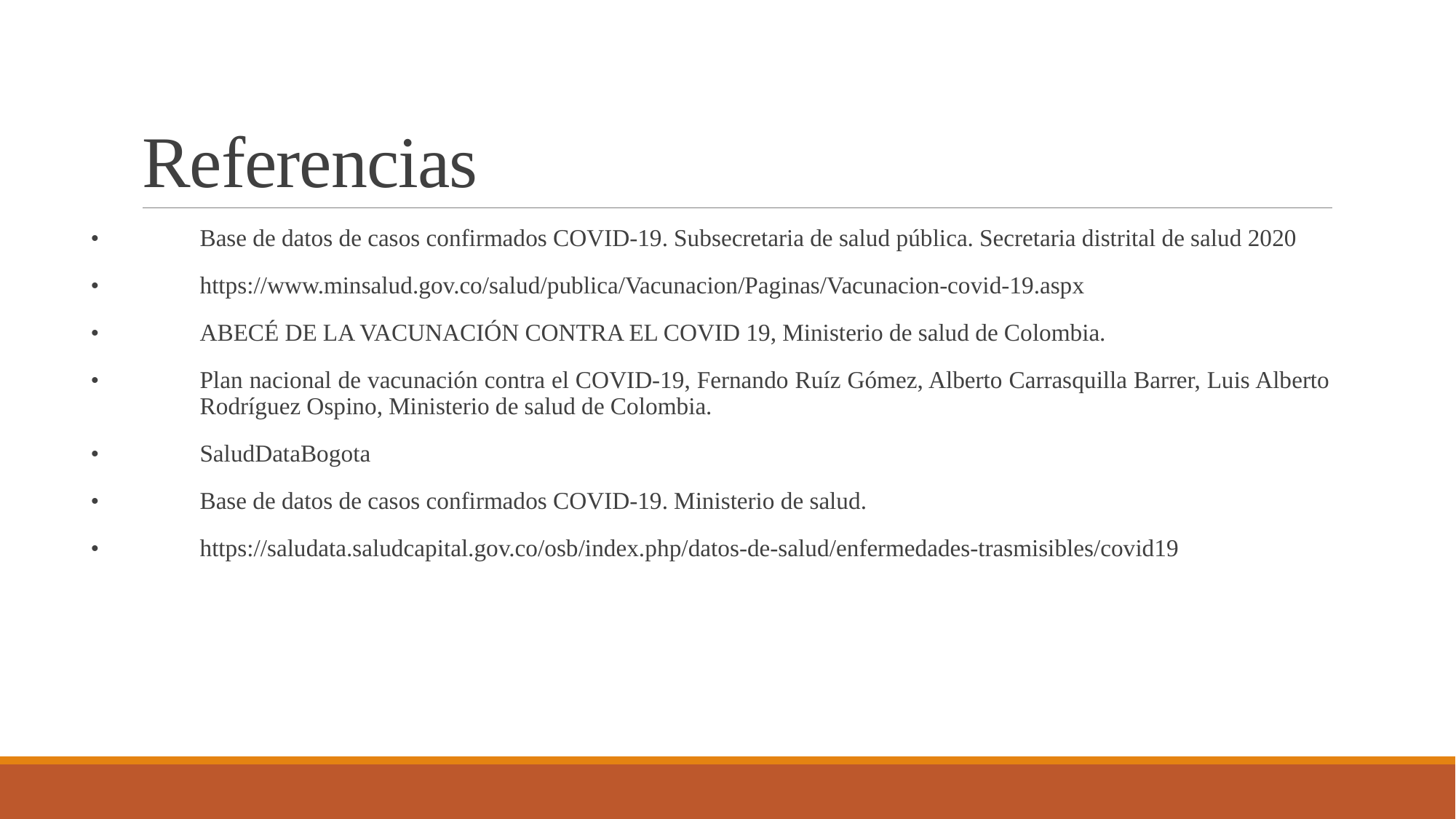

# Referencias
•	Base de datos de casos confirmados COVID-19. Subsecretaria de salud pública. Secretaria distrital de salud 2020
•	https://www.minsalud.gov.co/salud/publica/Vacunacion/Paginas/Vacunacion-covid-19.aspx
•	ABECÉ DE LA VACUNACIÓN CONTRA EL COVID 19, Ministerio de salud de Colombia.
•	Plan nacional de vacunación contra el COVID-19, Fernando Ruíz Gómez, Alberto Carrasquilla Barrer, Luis Alberto 	Rodríguez Ospino, Ministerio de salud de Colombia.
•	SaludDataBogota
•	Base de datos de casos confirmados COVID-19. Ministerio de salud.
•	https://saludata.saludcapital.gov.co/osb/index.php/datos-de-salud/enfermedades-trasmisibles/covid19